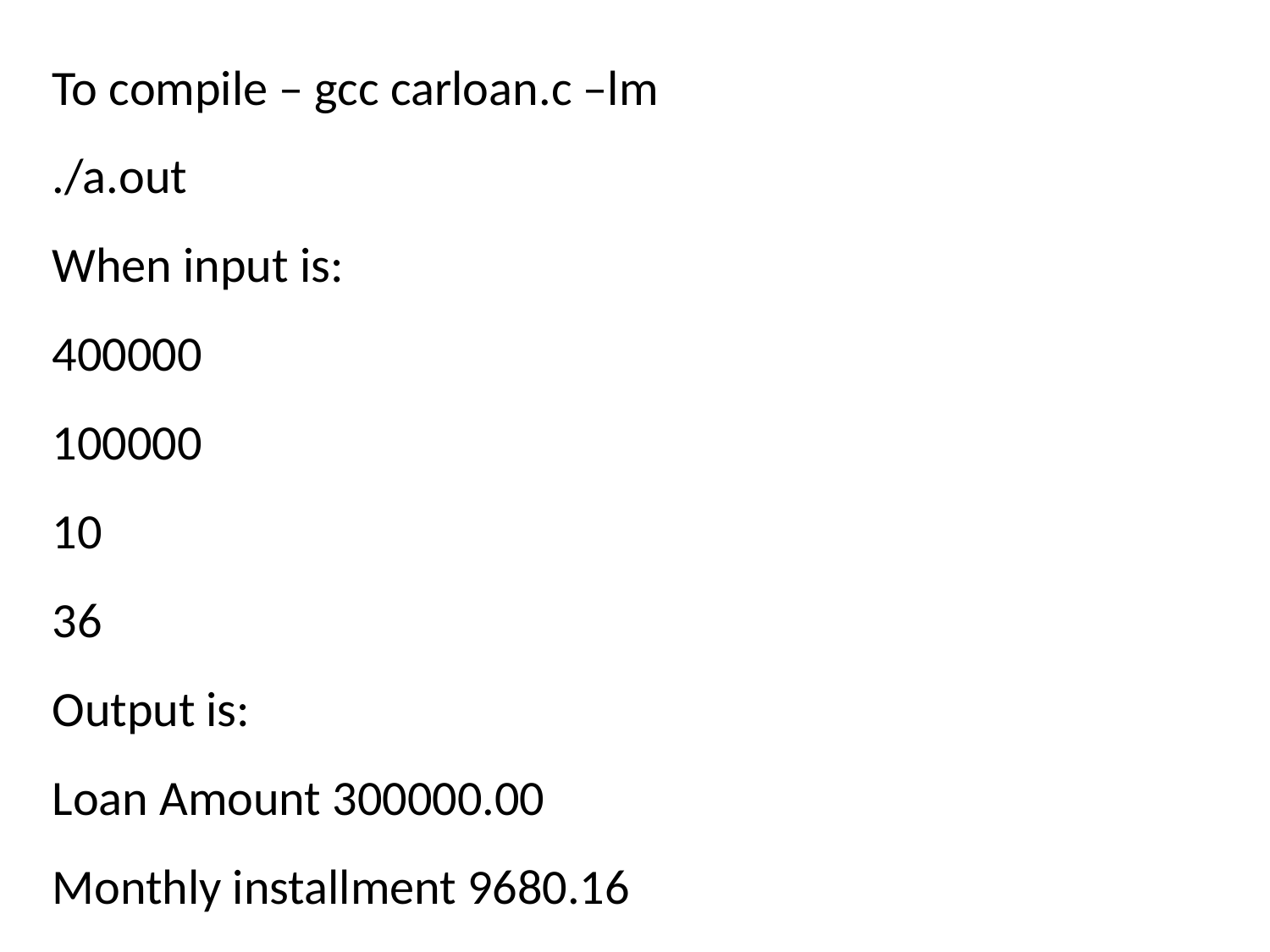

To compile – gcc carloan.c –lm
./a.out
When input is:
400000
100000
10
36
Output is:
Loan Amount 300000.00
Monthly installment 9680.16